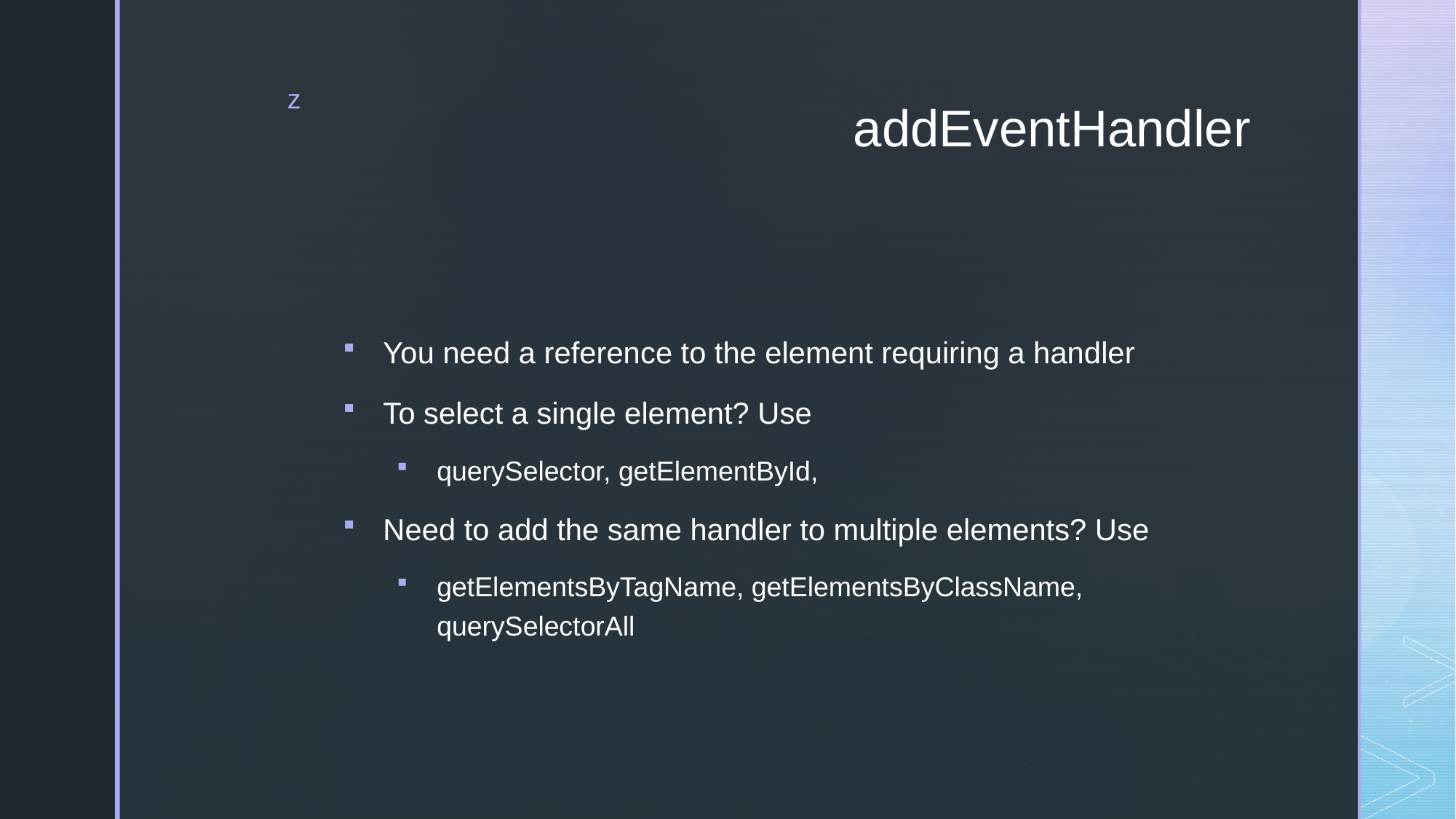

# addEventHandler
You need a reference to the element requiring a handler
To select a single element? Use
querySelector, getElementById,
Need to add the same handler to multiple elements? Use
getElementsByTagName, getElementsByClassName, querySelectorAll